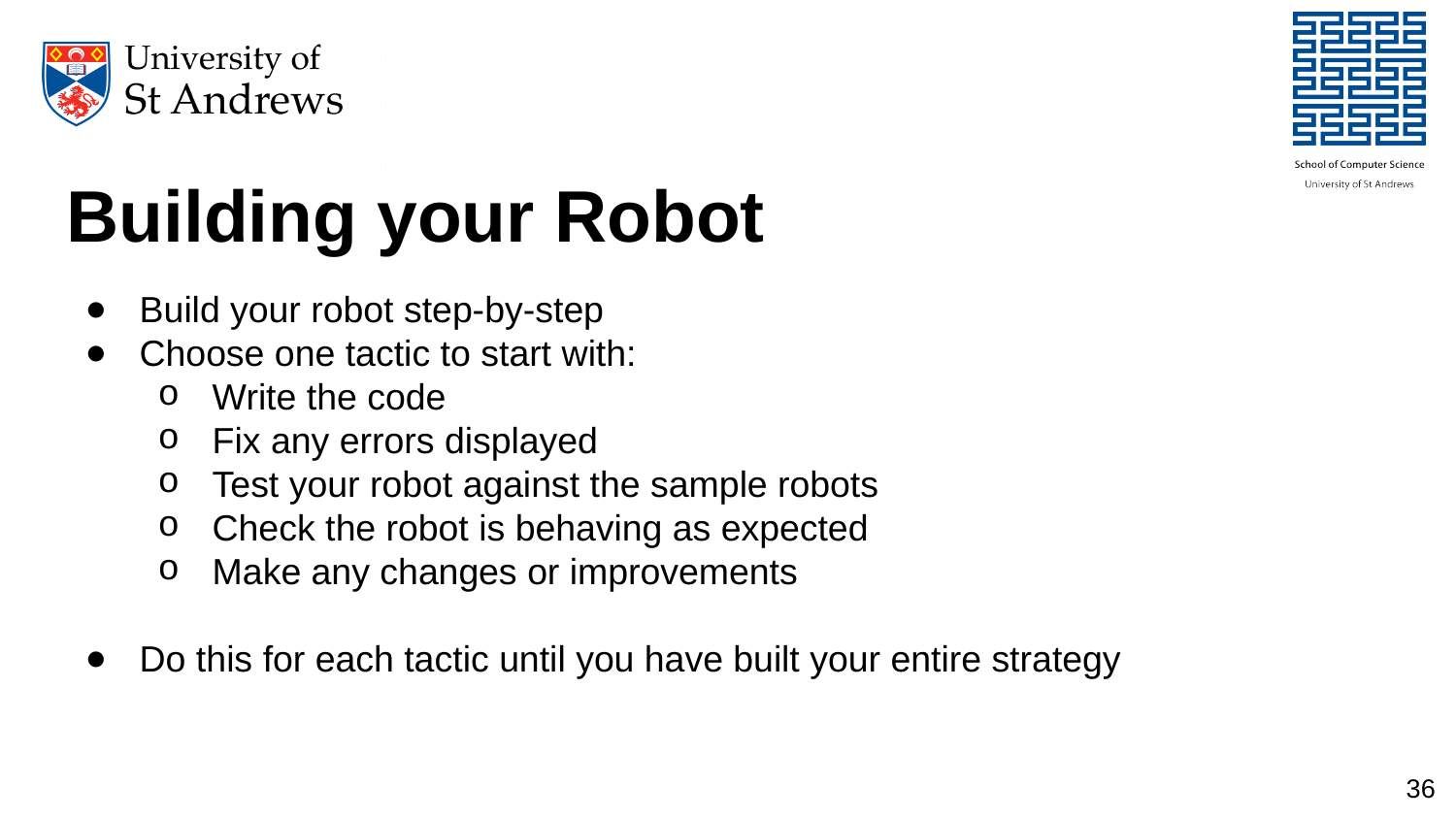

# Building your Robot
Build your robot step-by-step
Choose one tactic to start with:
Write the code
Fix any errors displayed
Test your robot against the sample robots
Check the robot is behaving as expected
Make any changes or improvements

Do this for each tactic until you have built your entire strategy
36